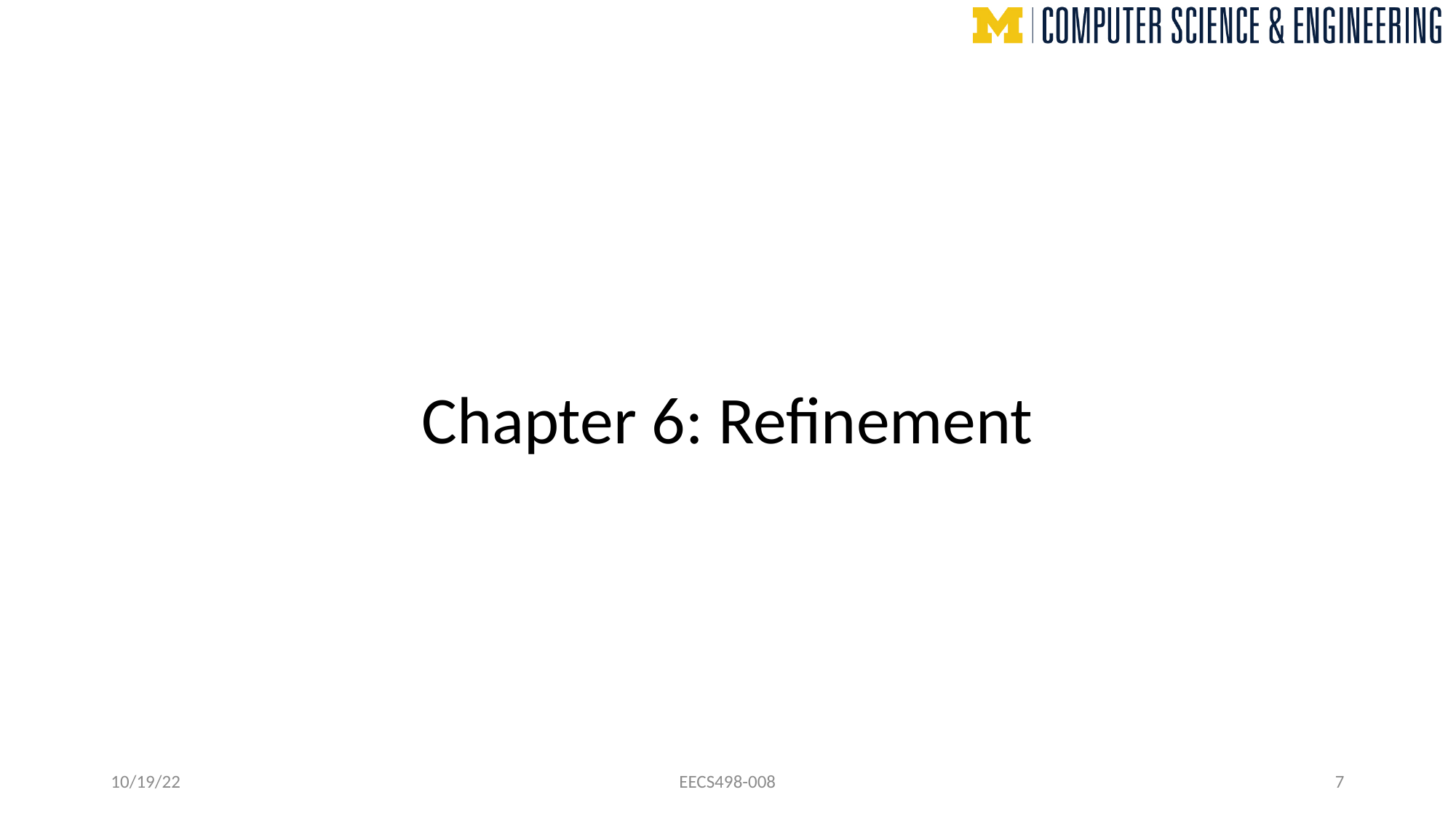

# Chapter 6: Refinement
10/19/22
EECS498-008
7